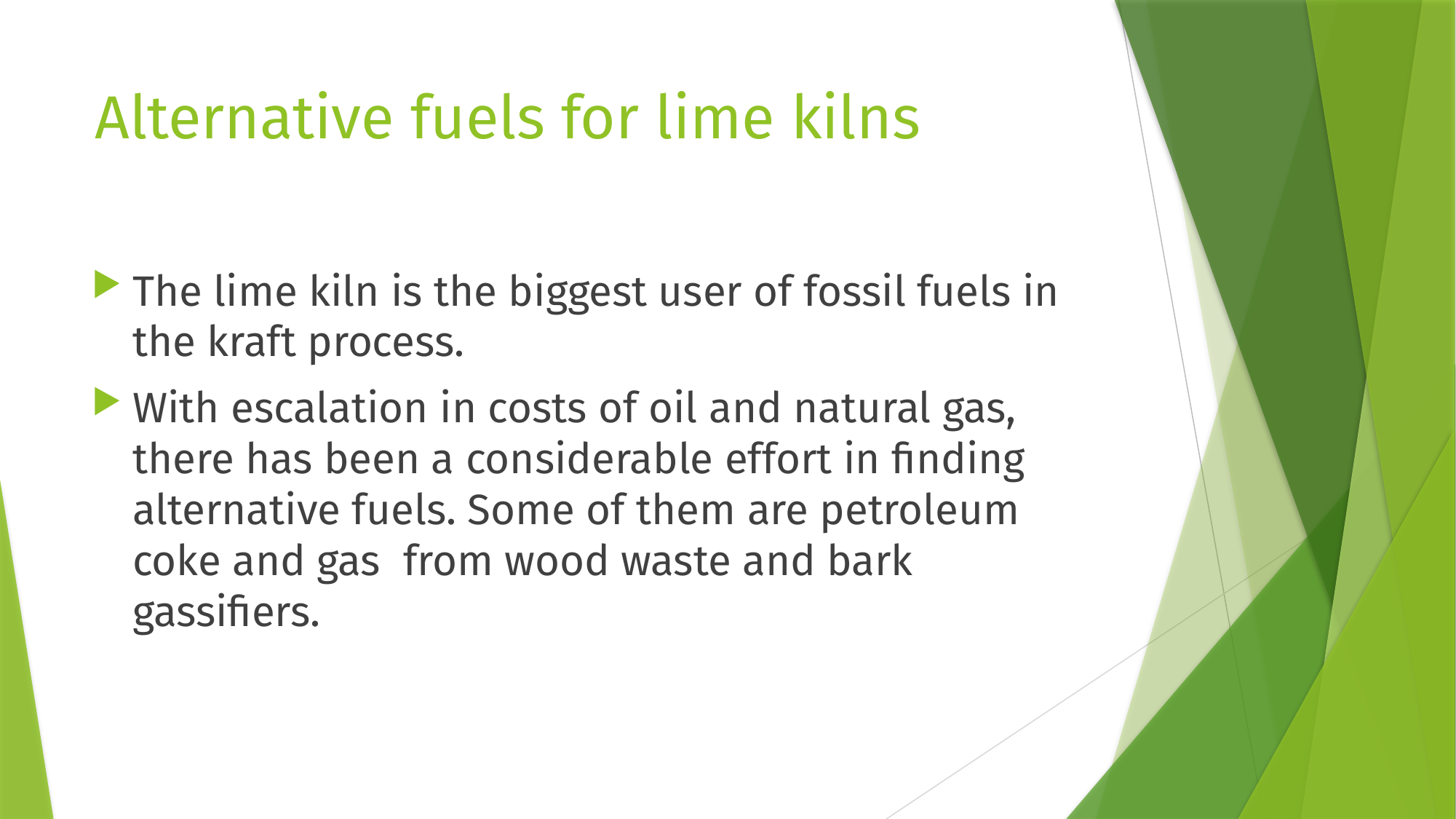

# Alternative fuels for lime kilns
The lime kiln is the biggest user of fossil fuels in the kraft process.
With escalation in costs of oil and natural gas, there has been a considerable effort in finding alternative fuels. Some of them are petroleum coke and gas  from wood waste and bark gassifiers.